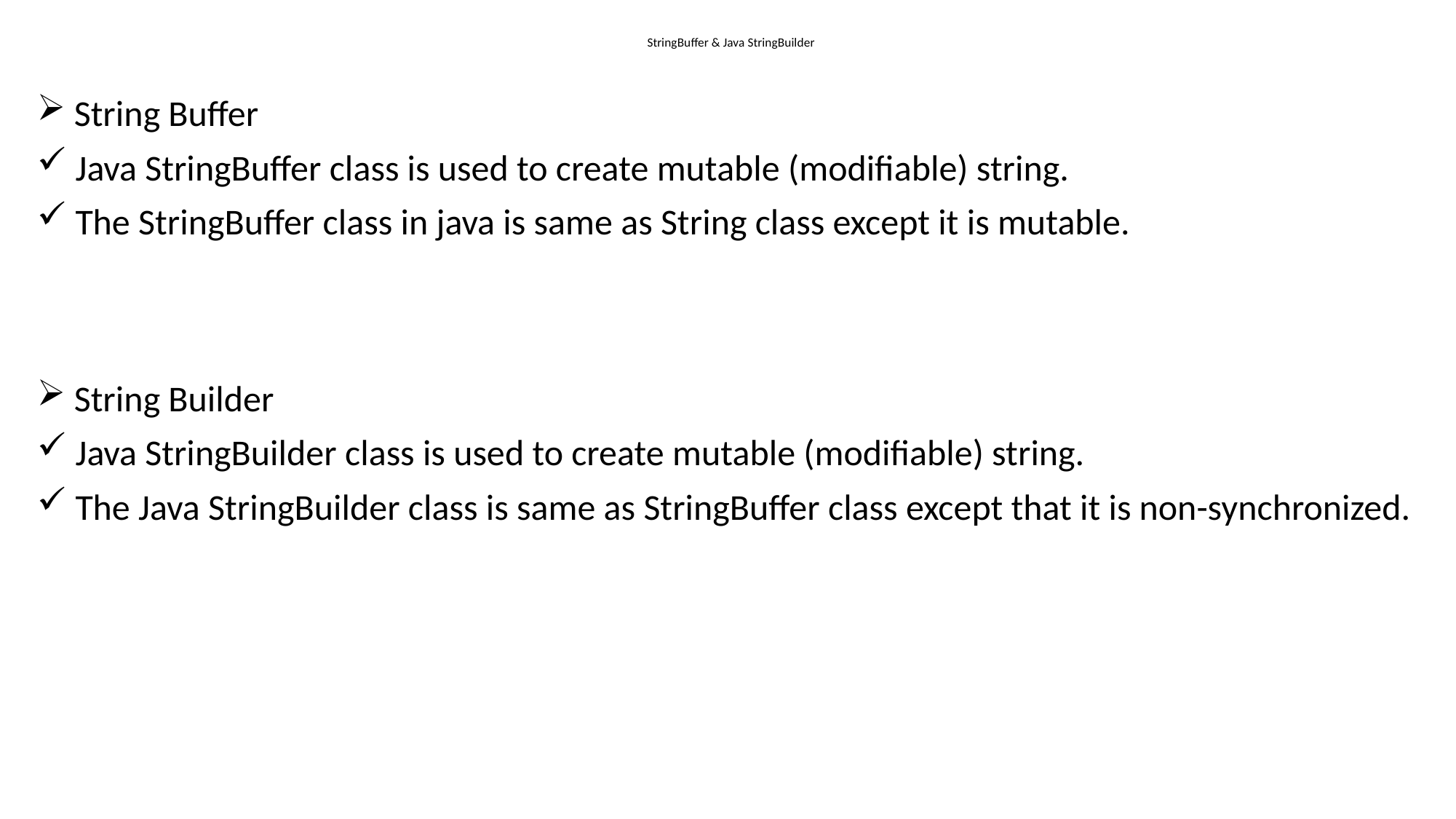

# StringBuffer & Java StringBuilder
 String Buffer
 Java StringBuffer class is used to create mutable (modifiable) string.
 The StringBuffer class in java is same as String class except it is mutable.

 String Builder
 Java StringBuilder class is used to create mutable (modifiable) string.
 The Java StringBuilder class is same as StringBuffer class except that it is non-synchronized.